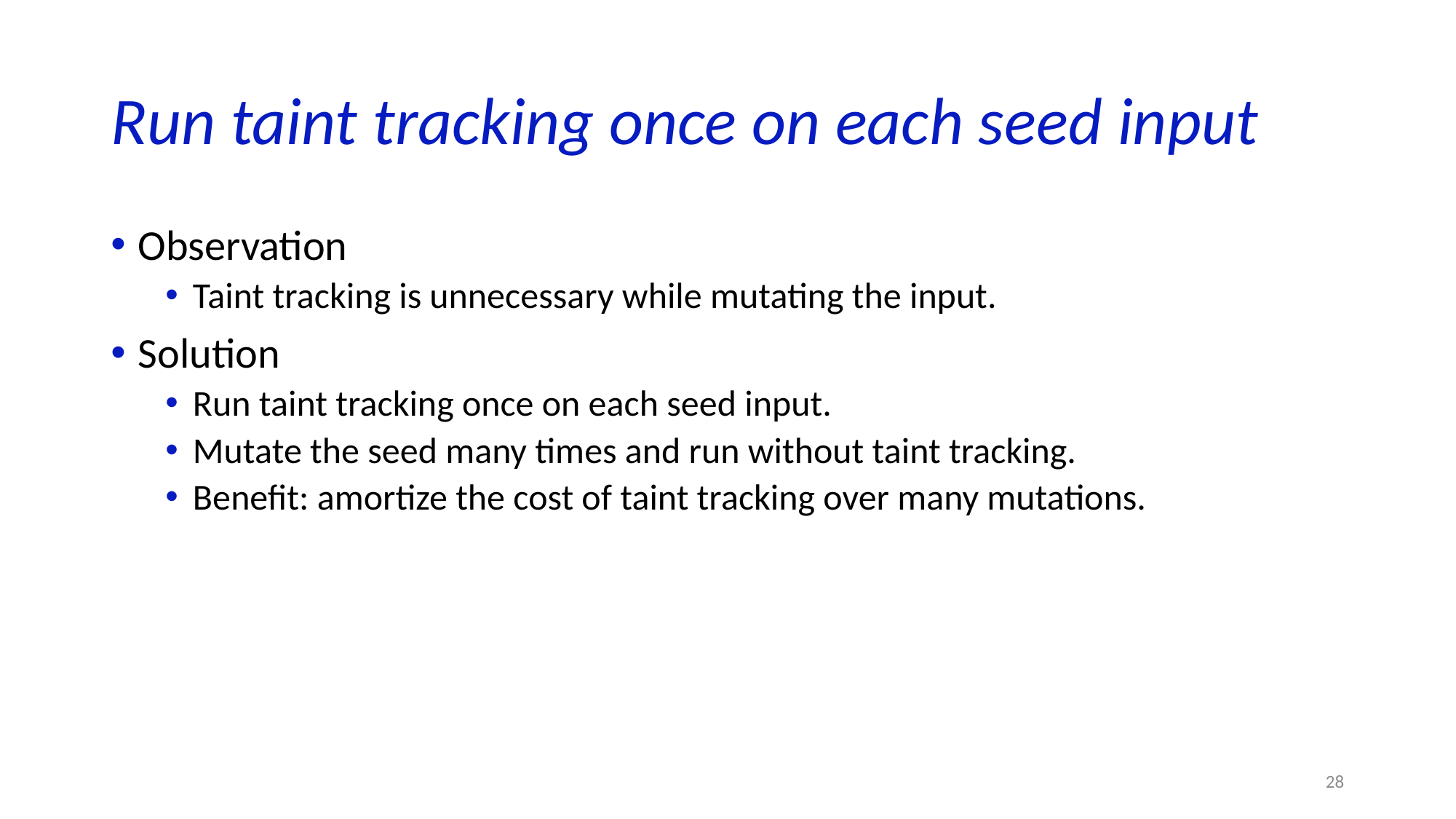

# Run taint tracking once on each seed input
Observation
Taint tracking is unnecessary while mutating the input.
Solution
Run taint tracking once on each seed input.
Mutate the seed many times and run without taint tracking.
Benefit: amortize the cost of taint tracking over many mutations.

28